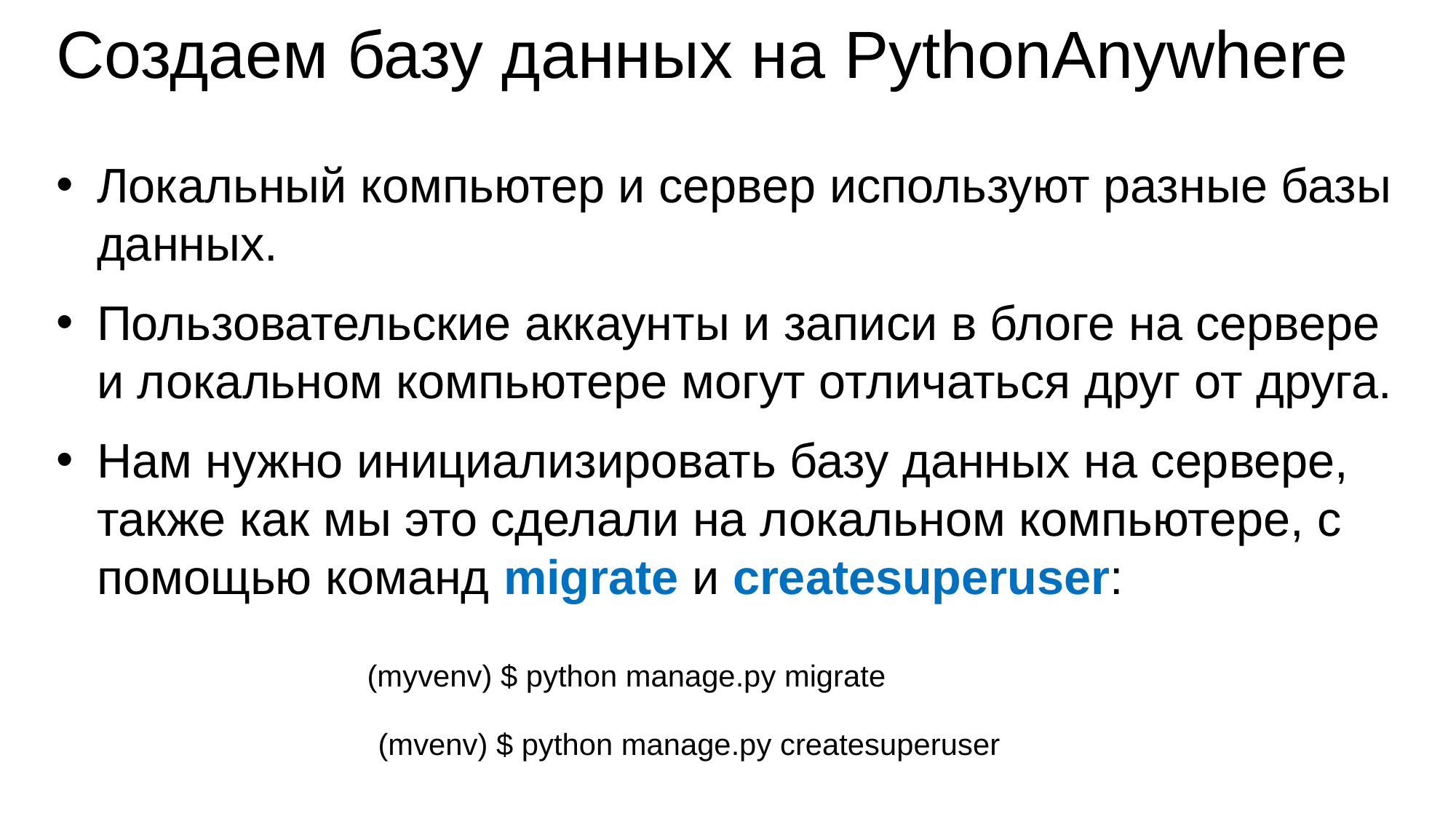

# Создаем базу данных на PythonAnywhere
Локальный компьютер и сервер используют разные базы данных.
Пользовательские аккаунты и записи в блоге на сервере и локальном компьютере могут отличаться друг от друга.
Нам нужно инициализировать базу данных на сервере, также как мы это сделали на локальном компьютере, с помощью команд migrate и createsuperuser:
(myvenv) $ python manage.py migrate
(mvenv) $ python manage.py createsuperuser